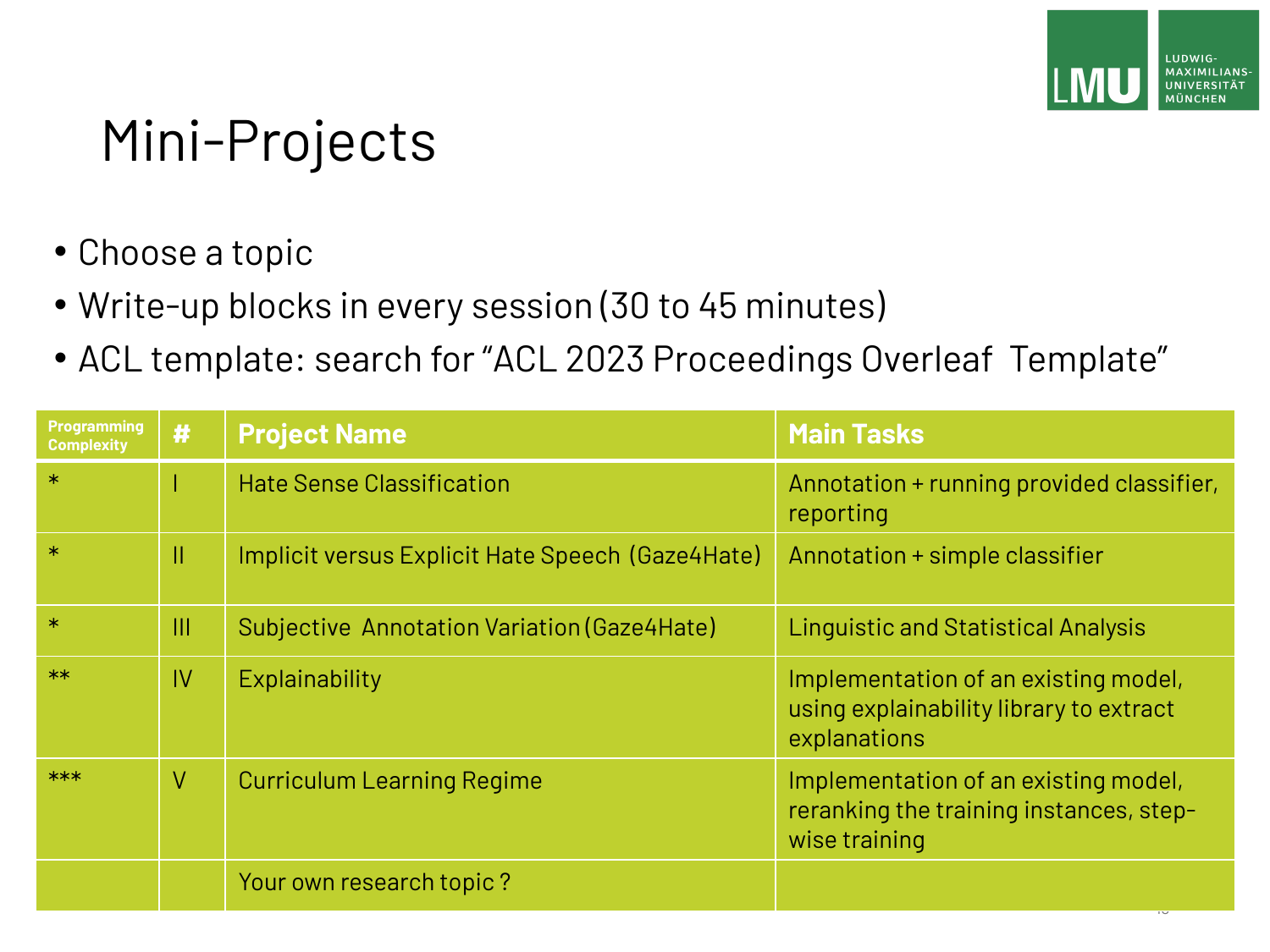

# Mini-Projects
Choose a topic
Write-up blocks in every session (30 to 45 minutes)
ACL template: search for “ACL 2023 Proceedings Overleaf  Template”
| Programming Complexity | # | Project Name | Main Tasks |
| --- | --- | --- | --- |
| \* | I | Hate Sense Classification | Annotation + running provided classifier, reporting |
| \* | II | Implicit versus Explicit Hate Speech (Gaze4Hate) | Annotation + simple classifier |
| \* | III | Subjective Annotation Variation (Gaze4Hate) | Linguistic and Statistical Analysis |
| \*\* | IV | Explainability | Implementation of an existing model, using explainability library to extract explanations |
| \*\*\* | V | Curriculum Learning Regime | Implementation of an existing model, reranking the training instances, step-wise training |
|  |  | Your own research topic ? |  |
10